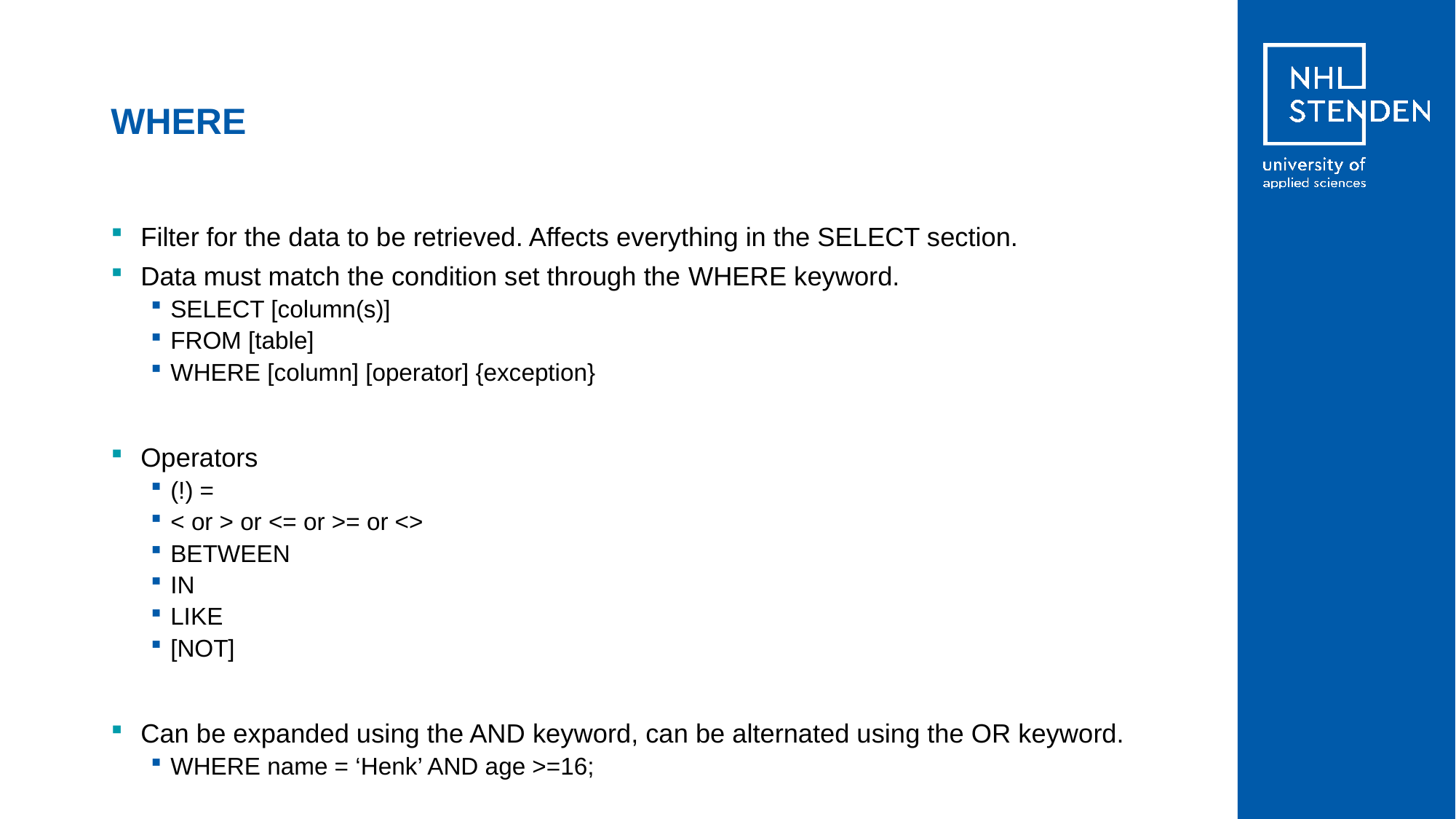

# WHERE
Filter for the data to be retrieved. Affects everything in the SELECT section.
Data must match the condition set through the WHERE keyword.
SELECT [column(s)]
FROM [table]
WHERE [column] [operator] {exception}

Operators
(!) =
< or > or <= or >= or <>
BETWEEN
IN
LIKE
[NOT]

Can be expanded using the AND keyword, can be alternated using the OR keyword.
WHERE name = ‘Henk’ AND age >=16;